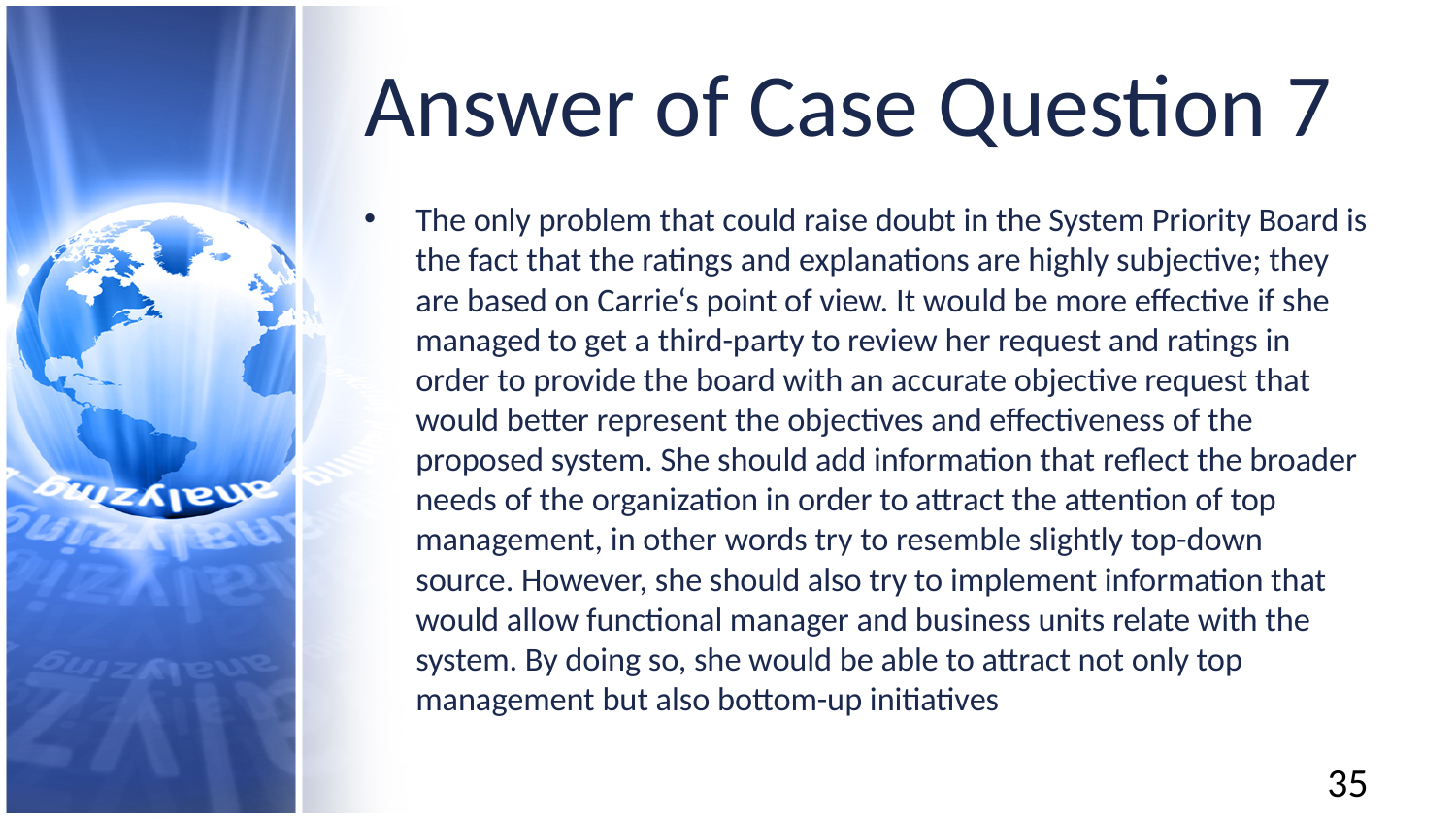

# Answer of Case Question 7
The only problem that could raise doubt in the System Priority Board is the fact that the ratings and explanations are highly subjective; they are based on Carrie‘s point of view. It would be more effective if she managed to get a third-party to review her request and ratings in order to provide the board with an accurate objective request that would better represent the objectives and effectiveness of the proposed system. She should add information that reflect the broader needs of the organization in order to attract the attention of top management, in other words try to resemble slightly top-down source. However, she should also try to implement information that would allow functional manager and business units relate with the system. By doing so, she would be able to attract not only top management but also bottom-up initiatives

35